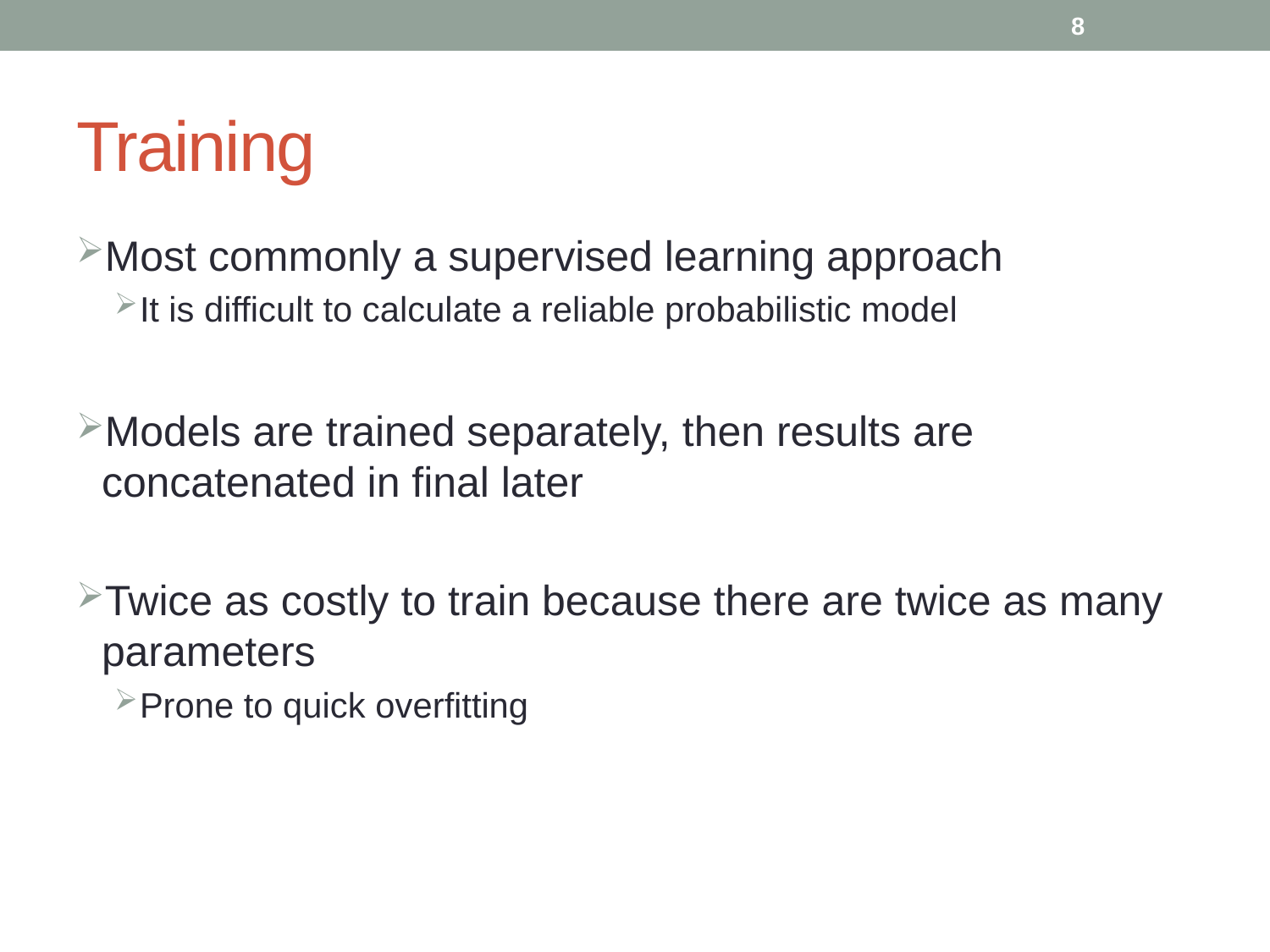

8
# Training
Most commonly a supervised learning approach
It is difficult to calculate a reliable probabilistic model

Models are trained separately, then results are concatenated in final later

Twice as costly to train because there are twice as many parameters
Prone to quick overfitting